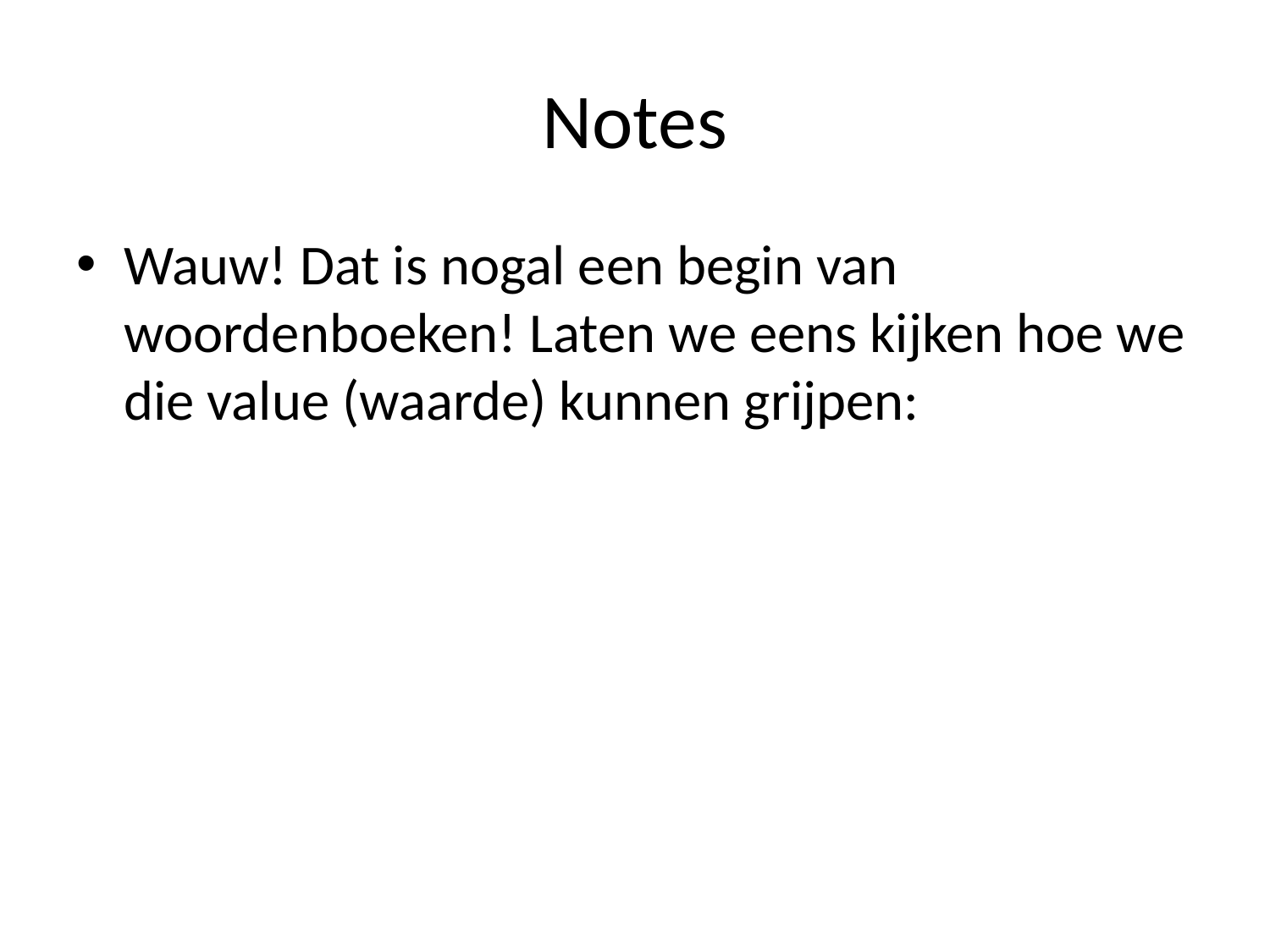

# Notes
Wauw! Dat is nogal een begin van woordenboeken! Laten we eens kijken hoe we die value (waarde) kunnen grijpen: